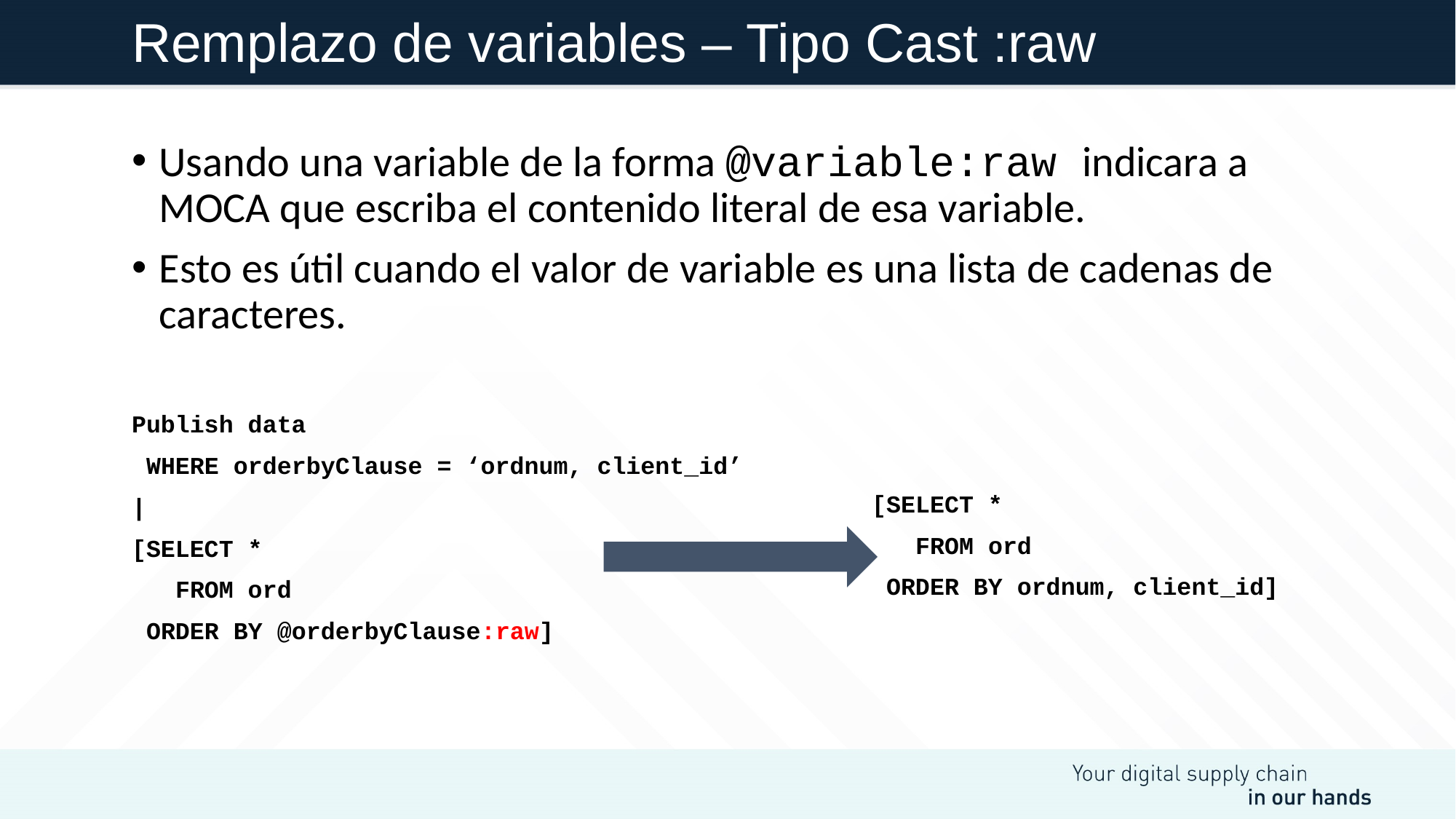

# Remplazo de variables – Tipo Cast :raw
Usando una variable de la forma @variable:raw indicara a MOCA que escriba el contenido literal de esa variable.
Esto es útil cuando el valor de variable es una lista de cadenas de caracteres.
Publish data
 WHERE orderbyClause = ‘ordnum, client_id’
|
[SELECT *
   FROM ord
 ORDER BY @orderbyClause:raw]

[SELECT *
   FROM ord
 ORDER BY ordnum, client_id]